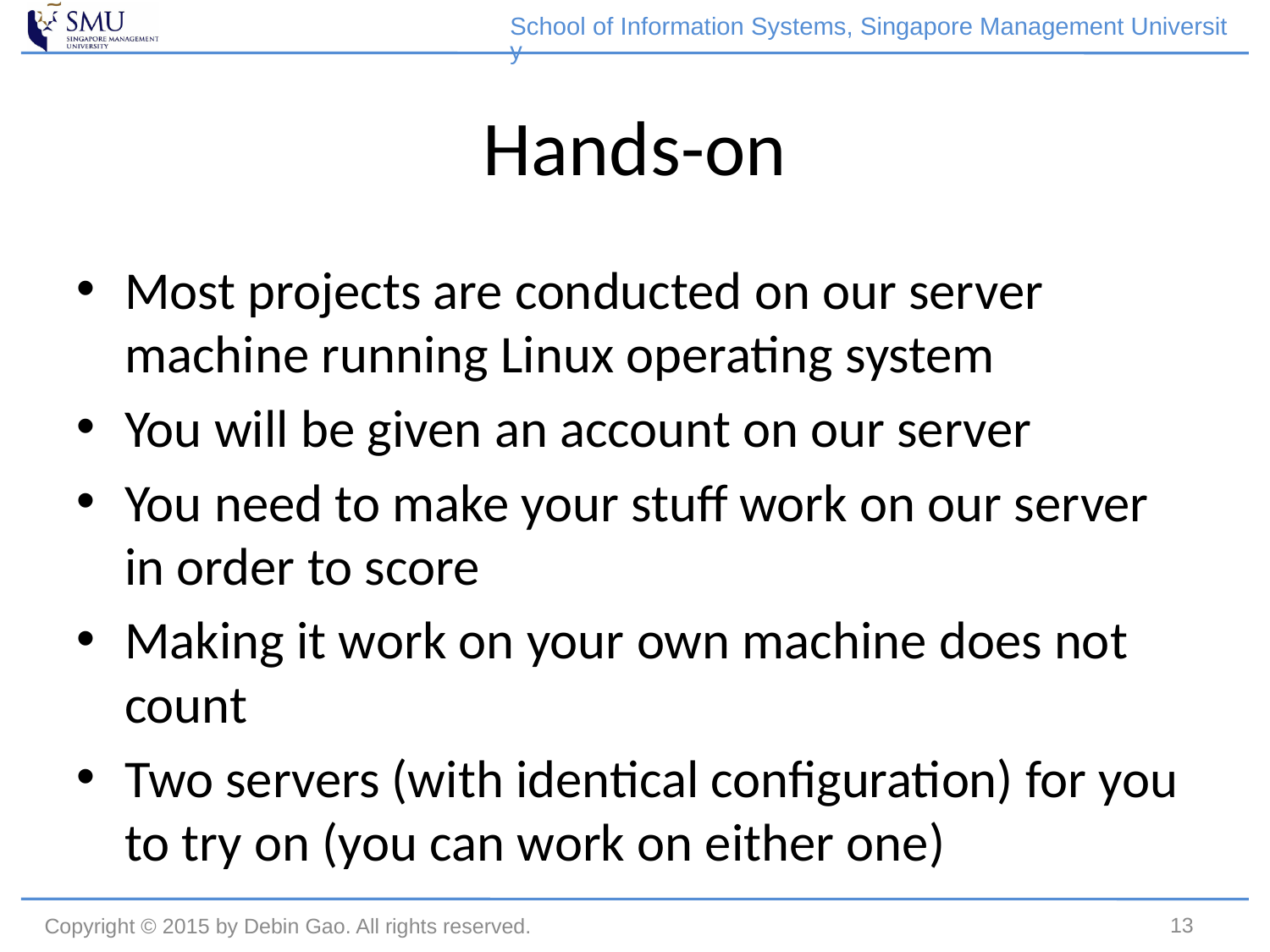

School of Information Systems, Singapore Management University
# Hands-on
Most projects are conducted on our server machine running Linux operating system
You will be given an account on our server
You need to make your stuff work on our server in order to score
Making it work on your own machine does not count
Two servers (with identical configuration) for you to try on (you can work on either one)
13
Copyright © 2015 by Debin Gao. All rights reserved.